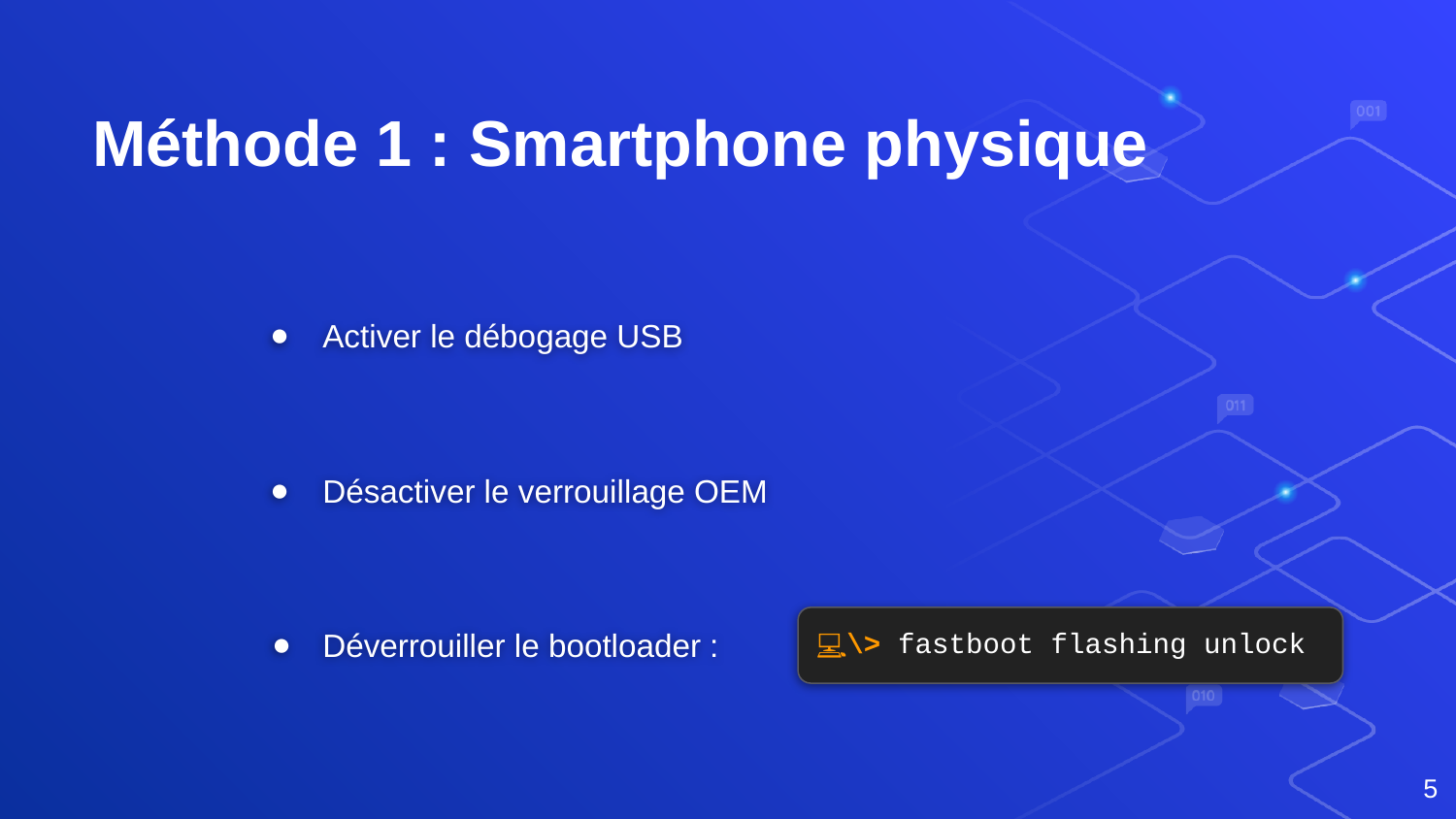

# Méthode 1 : Smartphone physique
Activer le débogage USB

Désactiver le verrouillage OEM

Déverrouiller le bootloader :
💻\> fastboot flashing unlock
5